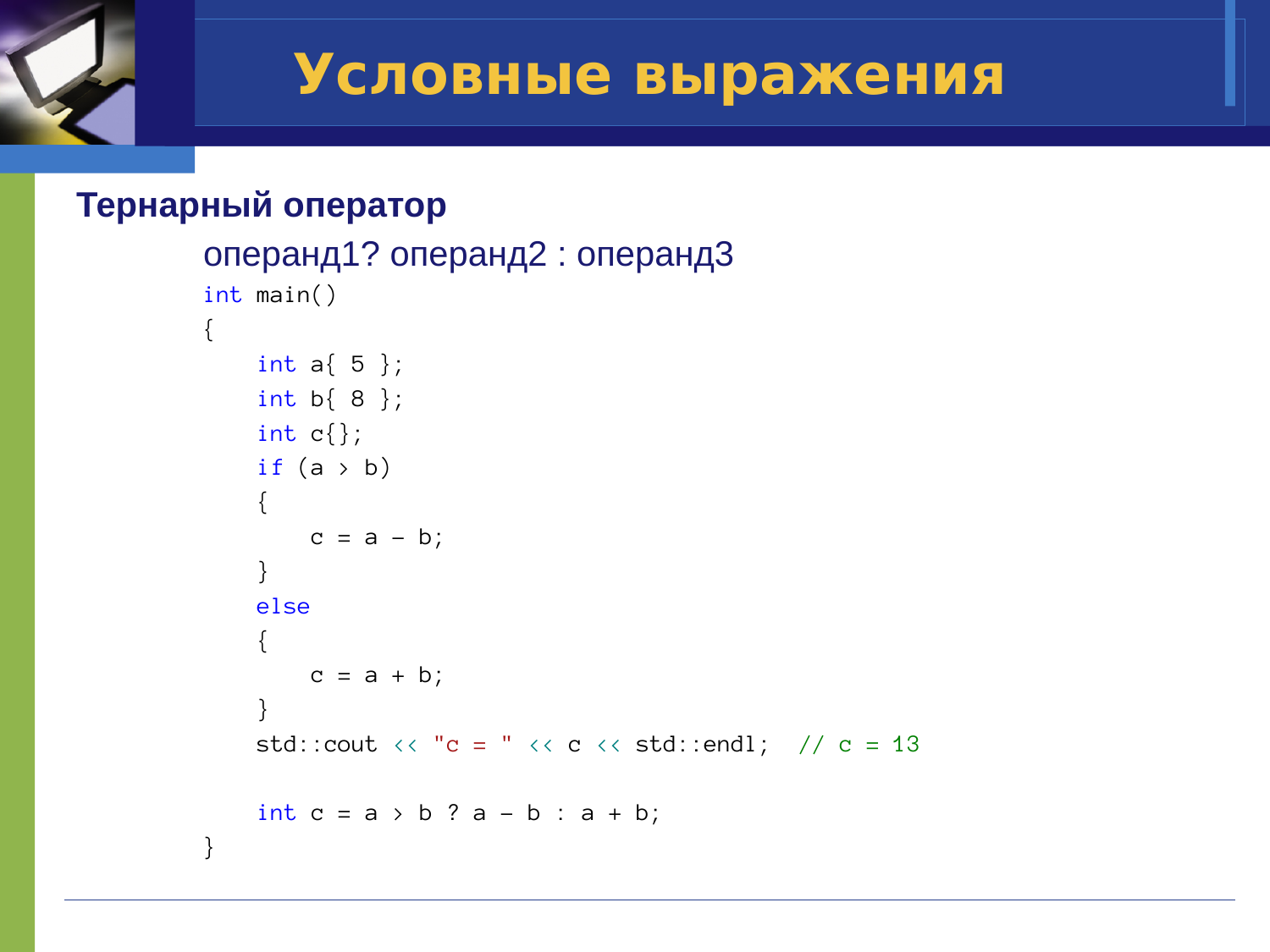

# Условные выражения
Тернарный оператор
	операнд1? операнд2 : операнд3
int main()
{
    int a{ 5 };
    int b{ 8 };
    int c{};
    if (a > b)
    {
        c = a - b;
    }
    else
    {
        c = a + b;
    }
    std::cout << "c = " << c << std::endl;  // c = 13

    int c = a > b ? a - b : a + b;
}